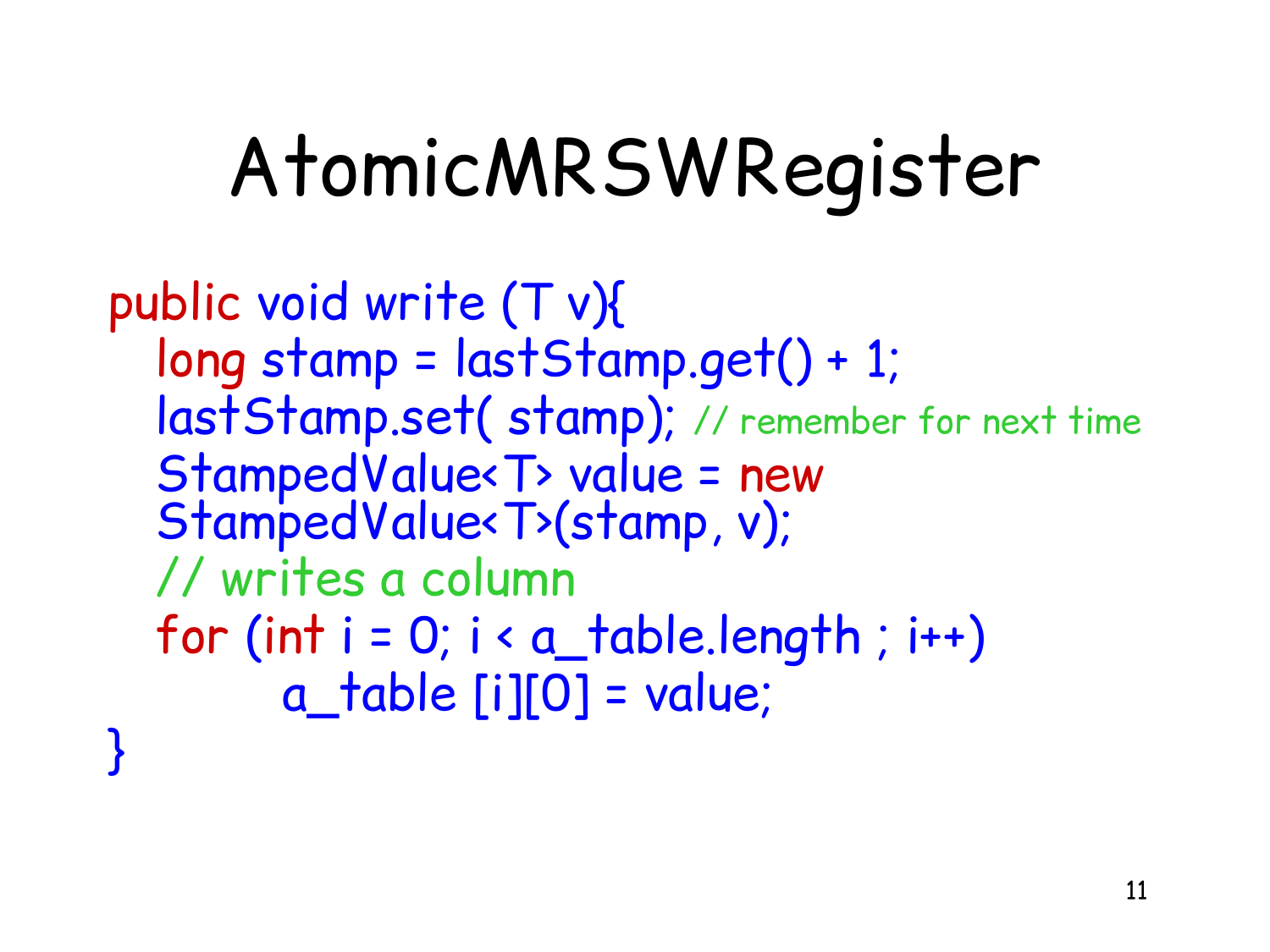

# AtomicMRSWRegister
public void write (T v){
	long stamp = lastStamp.get() + 1;
	lastStamp.set( stamp); // remember for next time
	StampedValue<T> value = new 	StampedValue<T>(stamp, v);
	// writes a column
	for (int i = 0; i < a_table.length ; i++)
		a_table [i][0] = value;
}

11